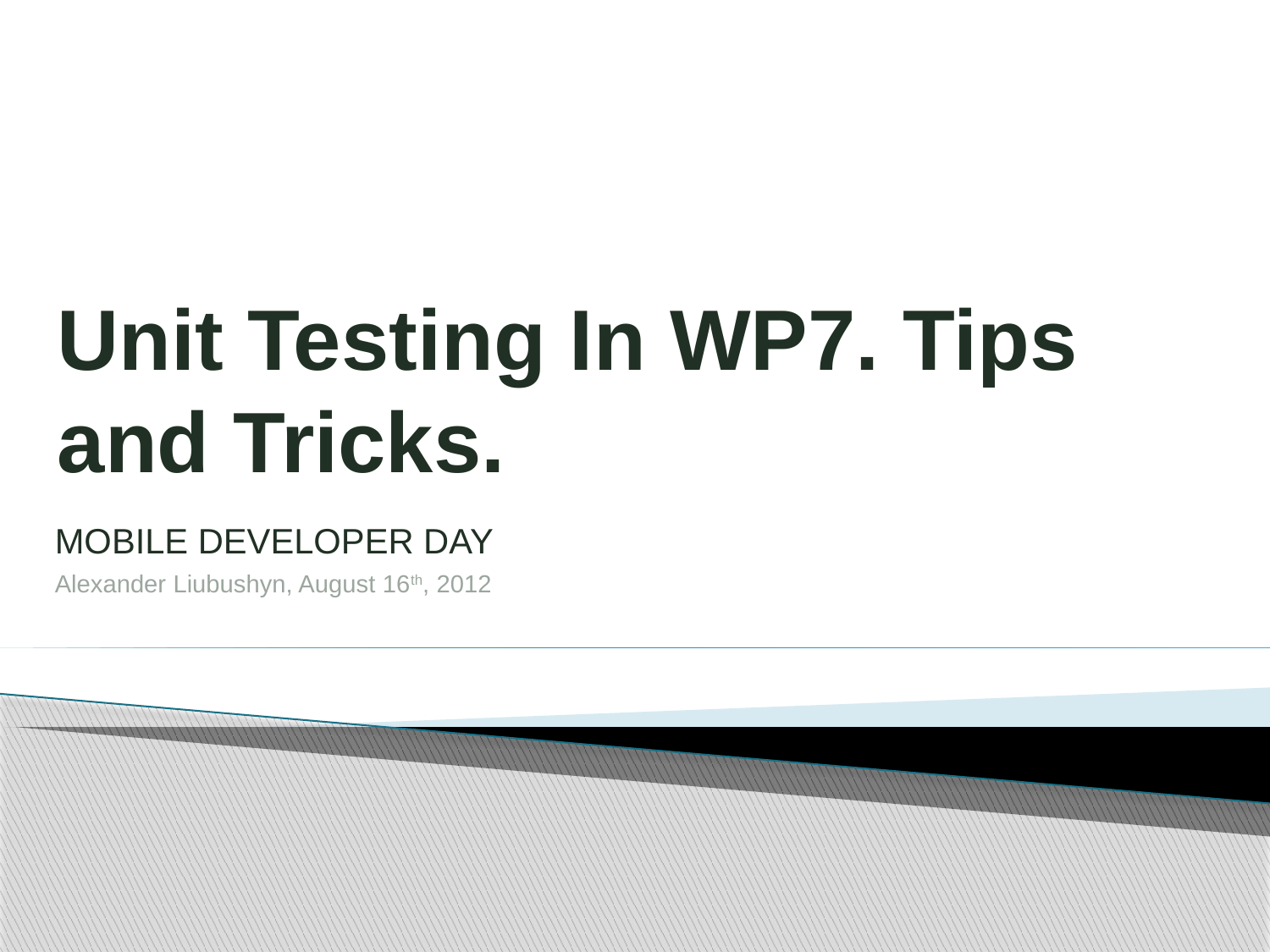

# Unit Testing In WP7. Tips and Tricks.
MOBILE DEVELOPER DAY
Alexander Liubushyn, August 16th, 2012